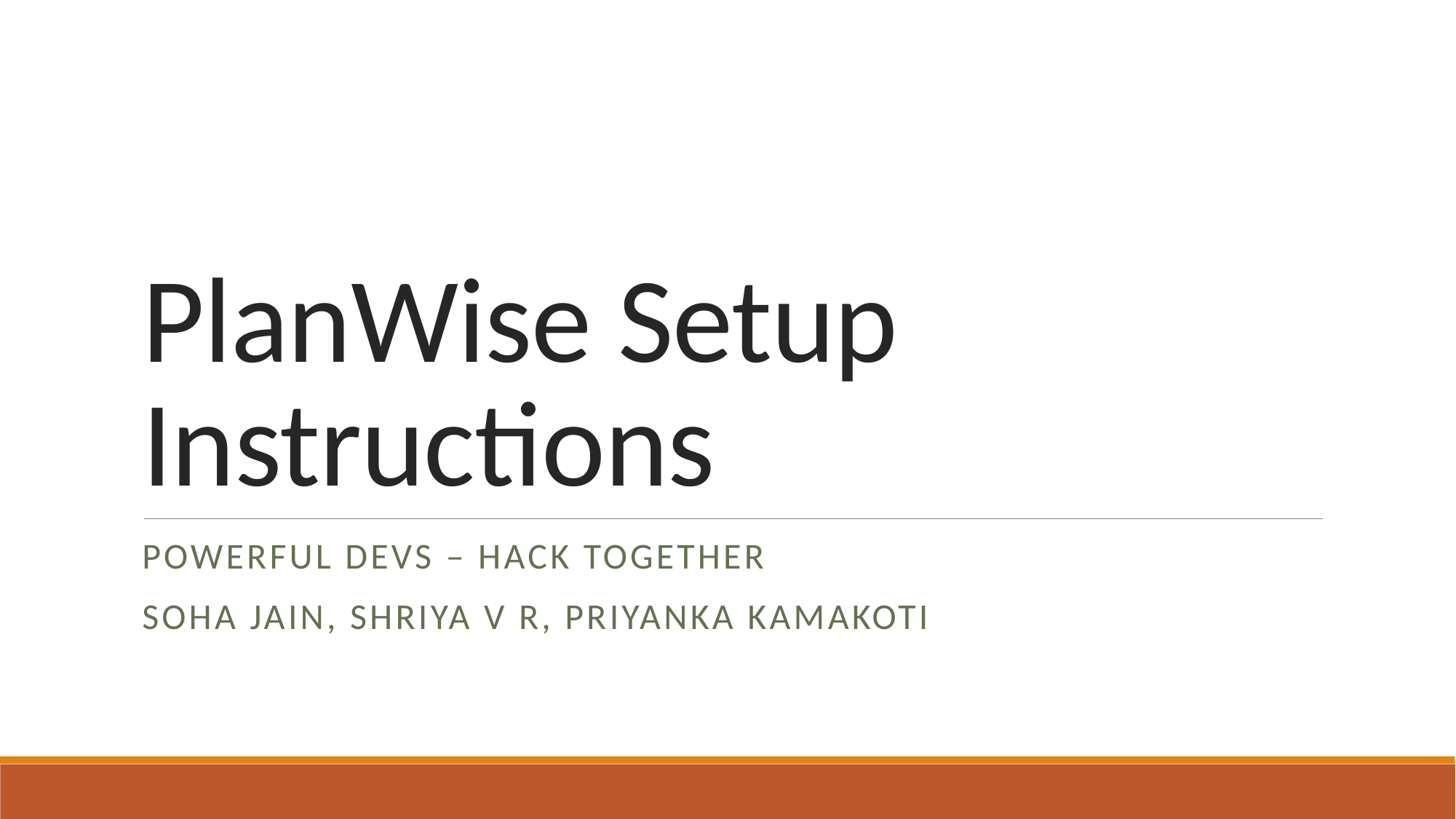

# PlanWise Setup Instructions
Powerful Devs – hack together
Soha jain, Shriya V R, Priyanka kamakoti